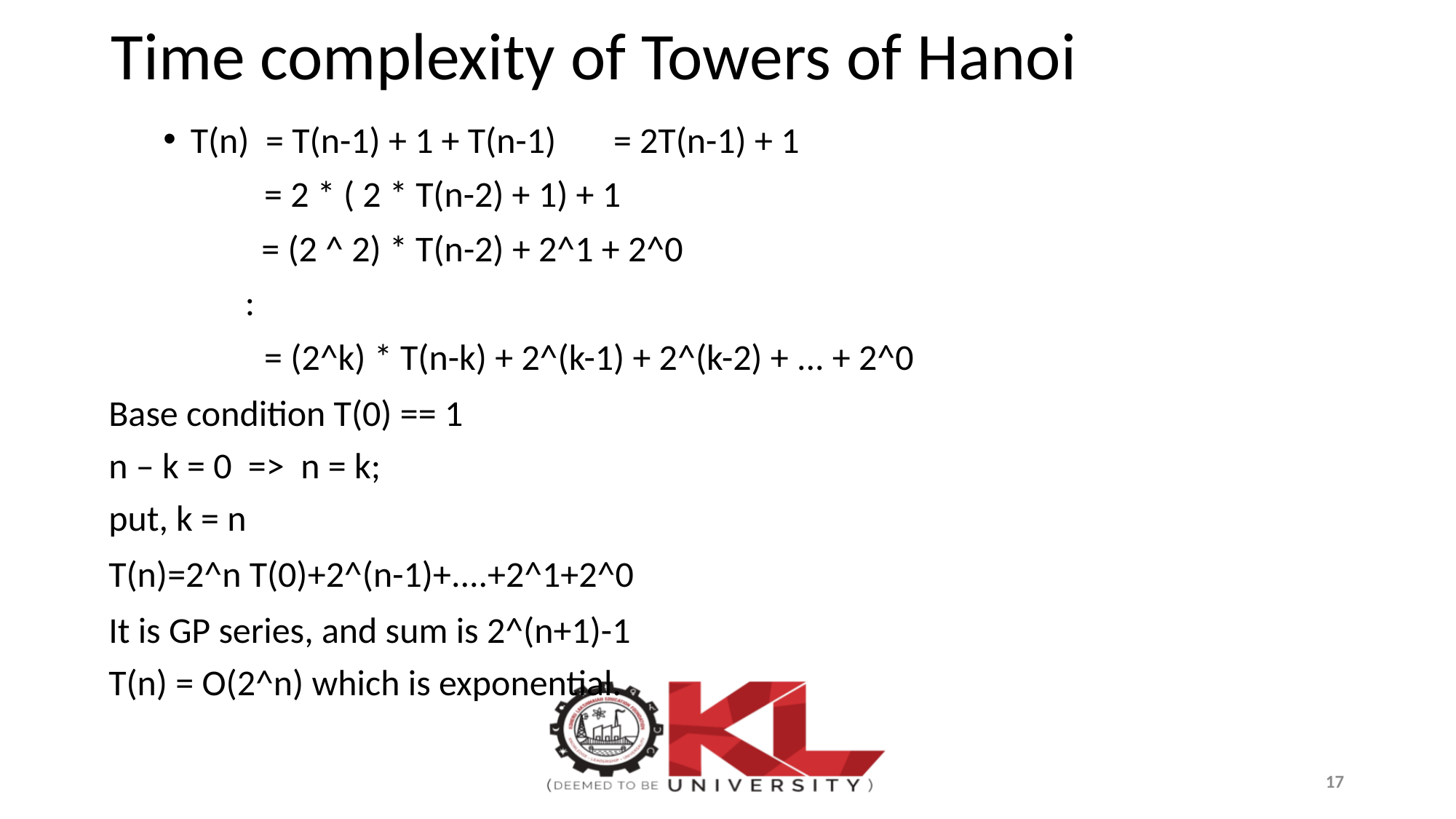

# Time complexity of Towers of Hanoi
T(n)  = T(n-1) + 1 + T(n-1)       = 2T(n-1) + 1
	         = 2 * ( 2 * T(n-2) + 1) + 1
            = (2 ^ 2) * T(n-2) + 2^1 + 2^0
			:
	         = (2^k) * T(n-k) + 2^(k-1) + 2^(k-2) + ... + 2^0
Base condition T(0) == 1
n – k = 0  =>  n = k;
put, k = n
T(n)=2^n T(0)+2^(n-1)+....+2^1+2^0
It is GP series, and sum is 2^(n+1)-1
T(n) = O(2^n) which is exponential.

17